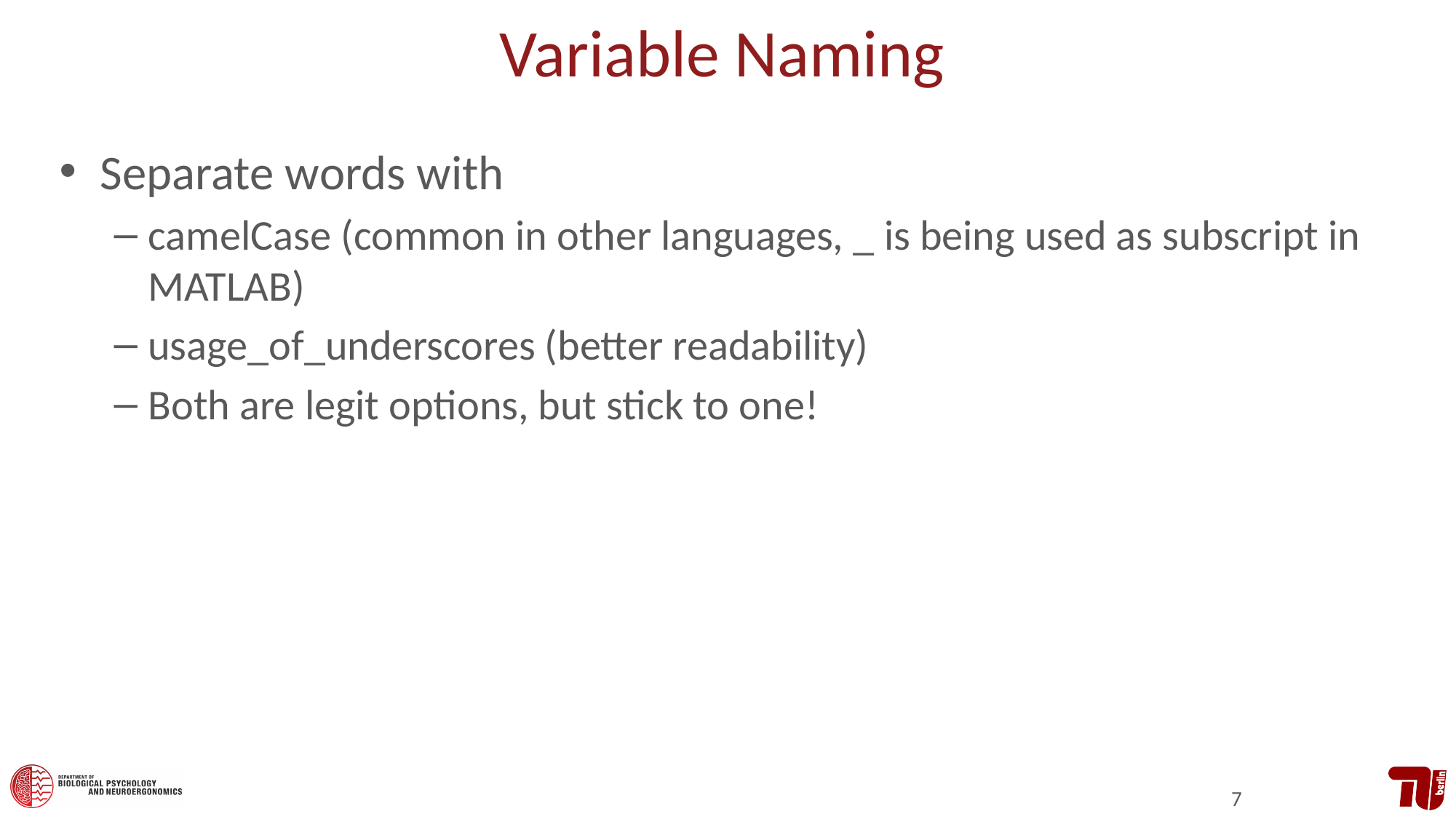

# Variable Naming
Separate words with
camelCase (common in other languages, _ is being used as subscript in MATLAB)
usage_of_underscores (better readability)
Both are legit options, but stick to one!